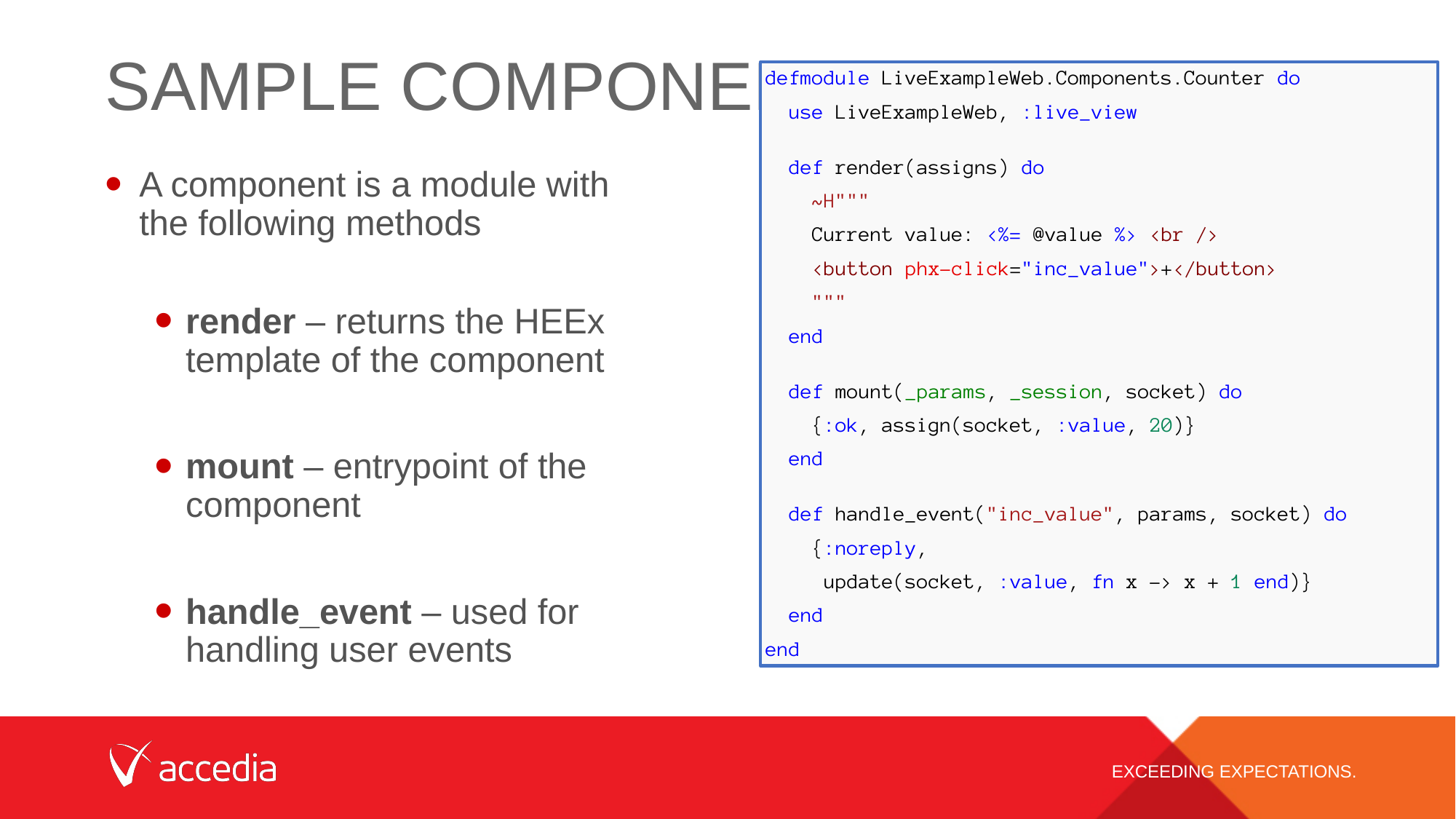

# Sample component
defmodule LiveExampleWeb.Components.Counter do
  use LiveExampleWeb, :live_view
  def render(assigns) do
    ~H"""
    Current value: <%= @value %> <br />
    <button phx-click="inc_value">+</button>
    """
  end
  def mount(_params, _session, socket) do
    {:ok, assign(socket, :value, 20)}
  end
  def handle_event("inc_value", params, socket) do
    {:noreply,
     update(socket, :value, fn x -> x + 1 end)}
  end
end
A component is a module with the following methods

render – returns the HEEx template of the component

mount – entrypoint of the component

handle_event – used for handling user events